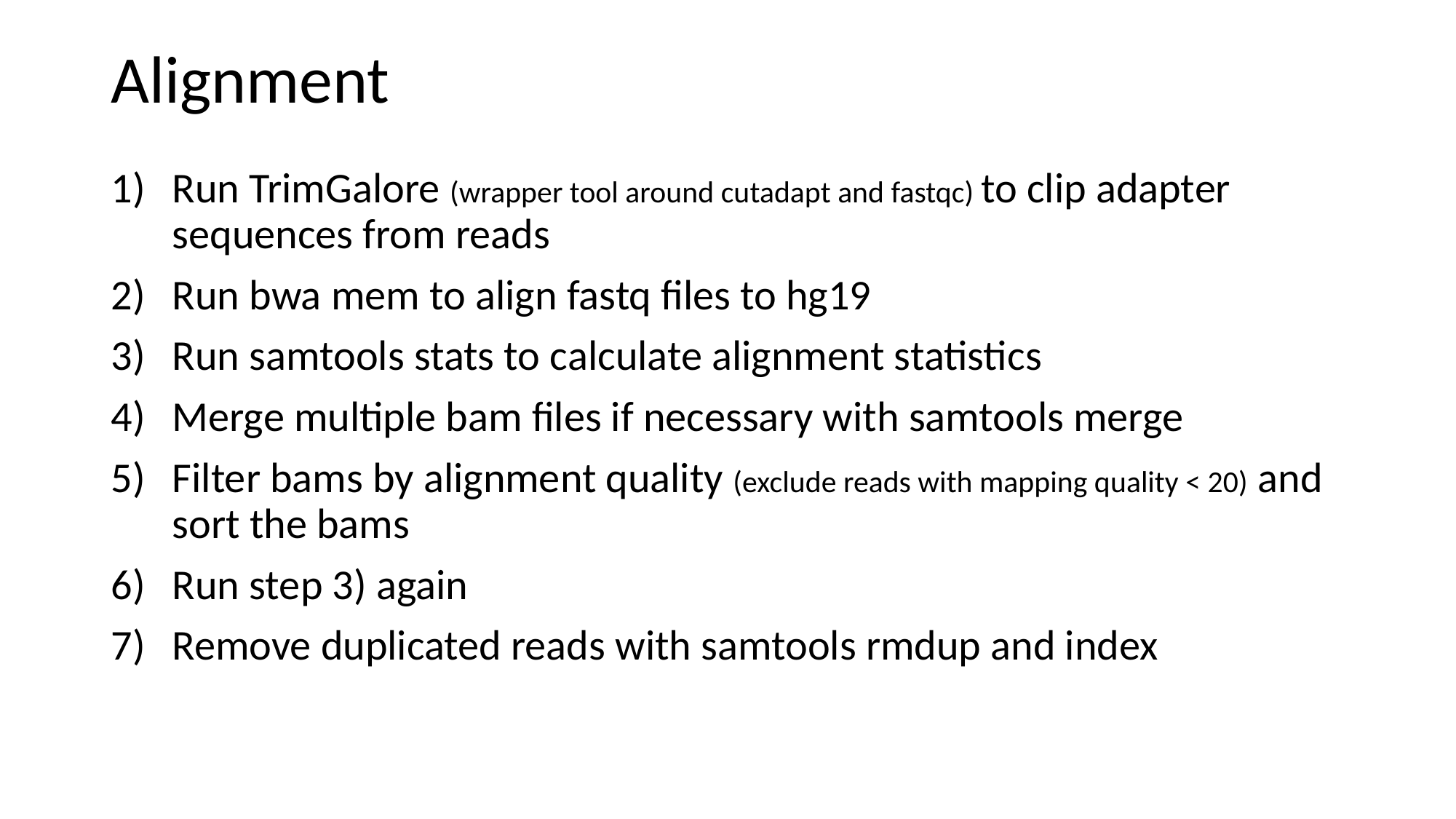

# Alignment
Run TrimGalore (wrapper tool around cutadapt and fastqc) to clip adapter sequences from reads
Run bwa mem to align fastq files to hg19
Run samtools stats to calculate alignment statistics
Merge multiple bam files if necessary with samtools merge
Filter bams by alignment quality (exclude reads with mapping quality < 20) and sort the bams
Run step 3) again
Remove duplicated reads with samtools rmdup and index